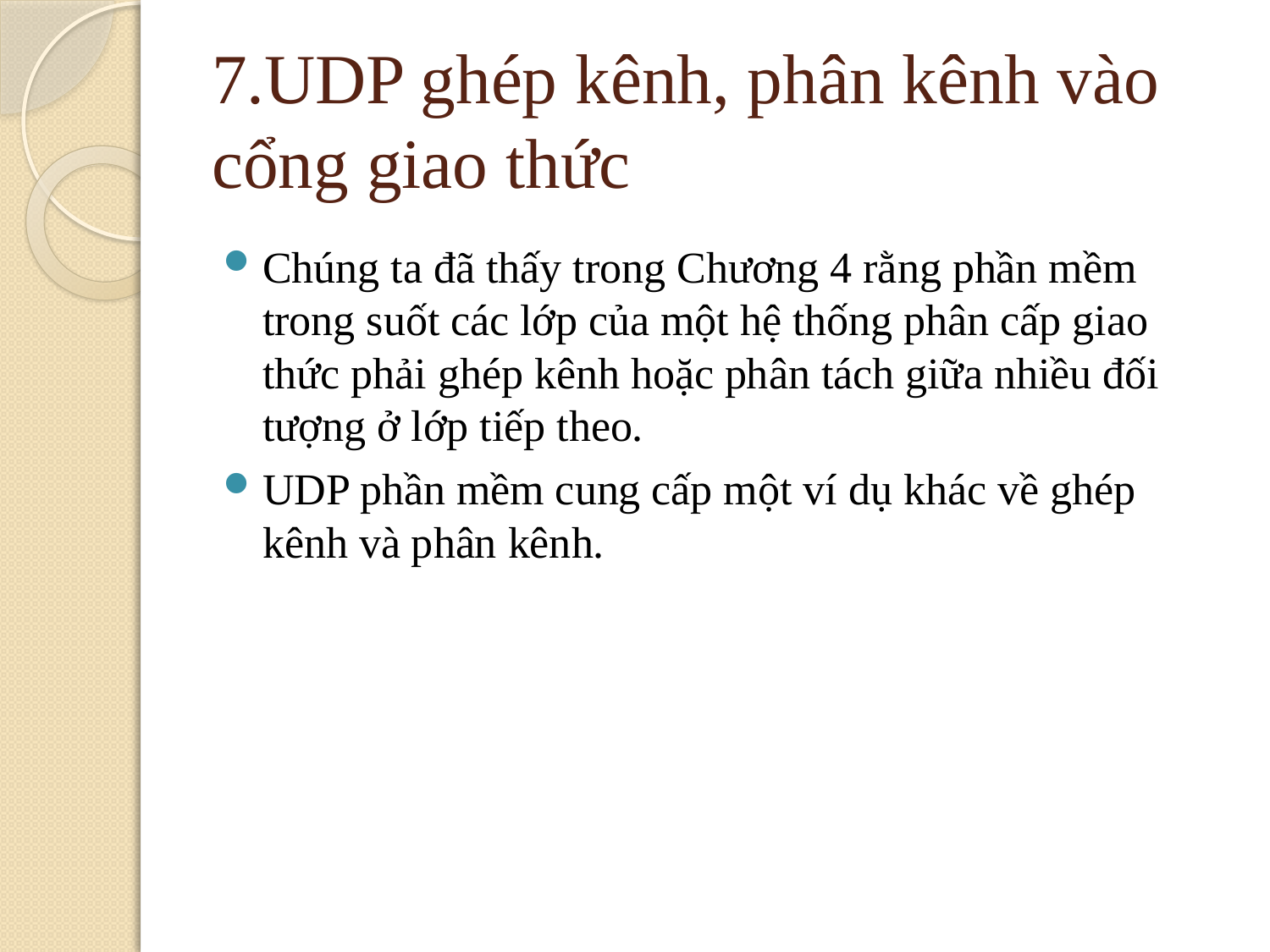

# 7.UDP ghép kênh, phân kênh vào cổng giao thức
Chúng ta đã thấy trong Chương 4 rằng phần mềm trong suốt các lớp của một hệ thống phân cấp giao thức phải ghép kênh hoặc phân tách giữa nhiều đối tượng ở lớp tiếp theo.
UDP phần mềm cung cấp một ví dụ khác về ghép kênh và phân kênh.